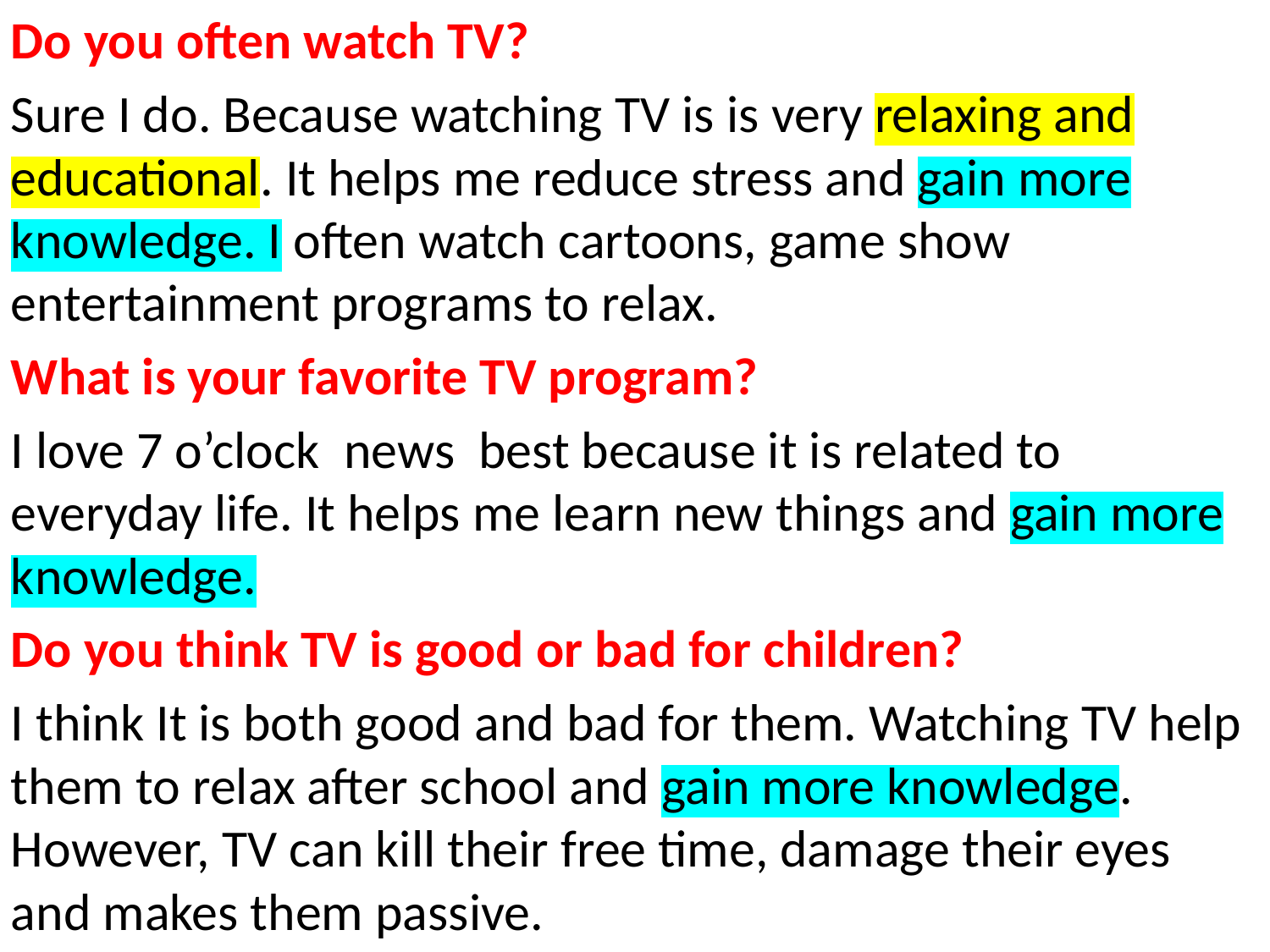

Do you often watch TV?
Sure I do. Because watching TV is is very relaxing and educational. It helps me reduce stress and gain more knowledge. I often watch cartoons, game show entertainment programs to relax.
What is your favorite TV program?
I love 7 o’clock  news  best because it is related to everyday life. It helps me learn new things and gain more knowledge.
Do you think TV is good or bad for children?
I think It is both good and bad for them. Watching TV help them to relax after school and gain more knowledge. However, TV can kill their free time, damage their eyes and makes them passive.